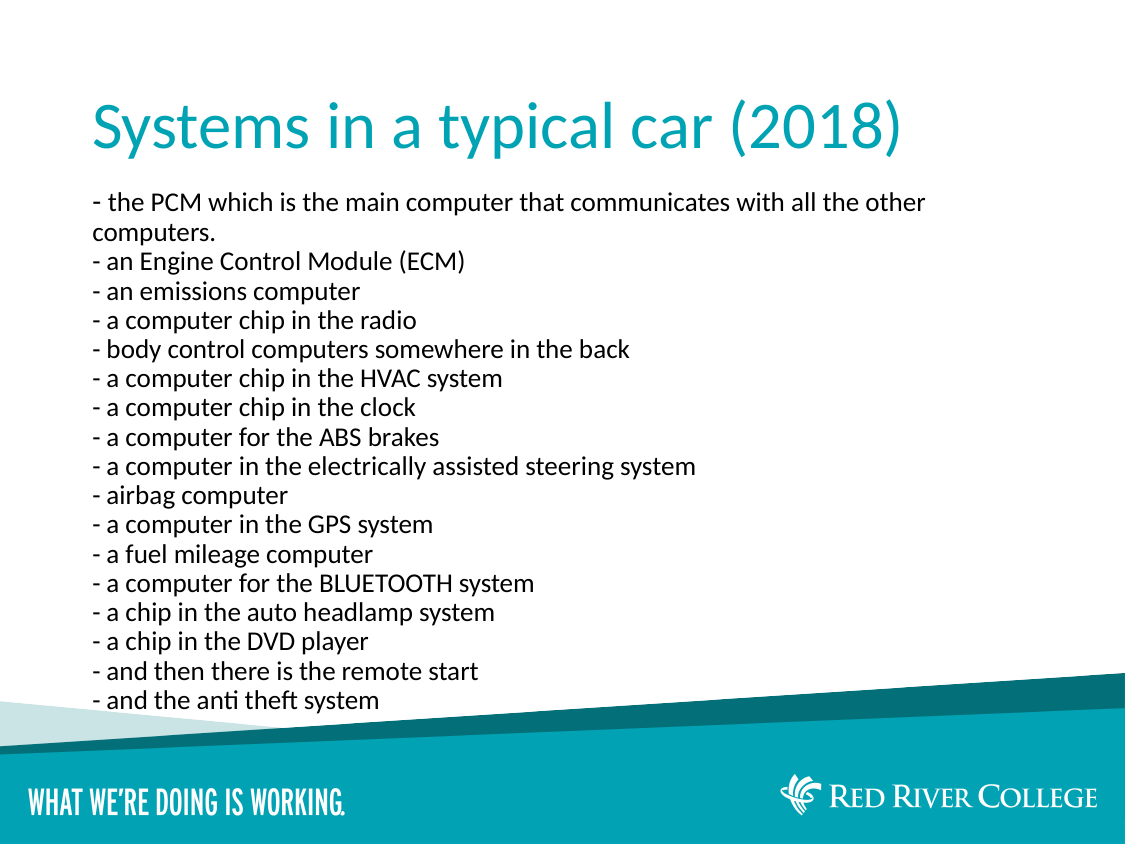

# Systems in a typical car (2018)
- the PCM which is the main computer that communicates with all the other computers.
- an Engine Control Module (ECM)
- an emissions computer
- a computer chip in the radio
- body control computers somewhere in the back
- a computer chip in the HVAC system
- a computer chip in the clock
- a computer for the ABS brakes
- a computer in the electrically assisted steering system
- airbag computer
- a computer in the GPS system
- a fuel mileage computer
- a computer for the BLUETOOTH system
- a chip in the auto headlamp system
- a chip in the DVD player
- and then there is the remote start
- and the anti theft system